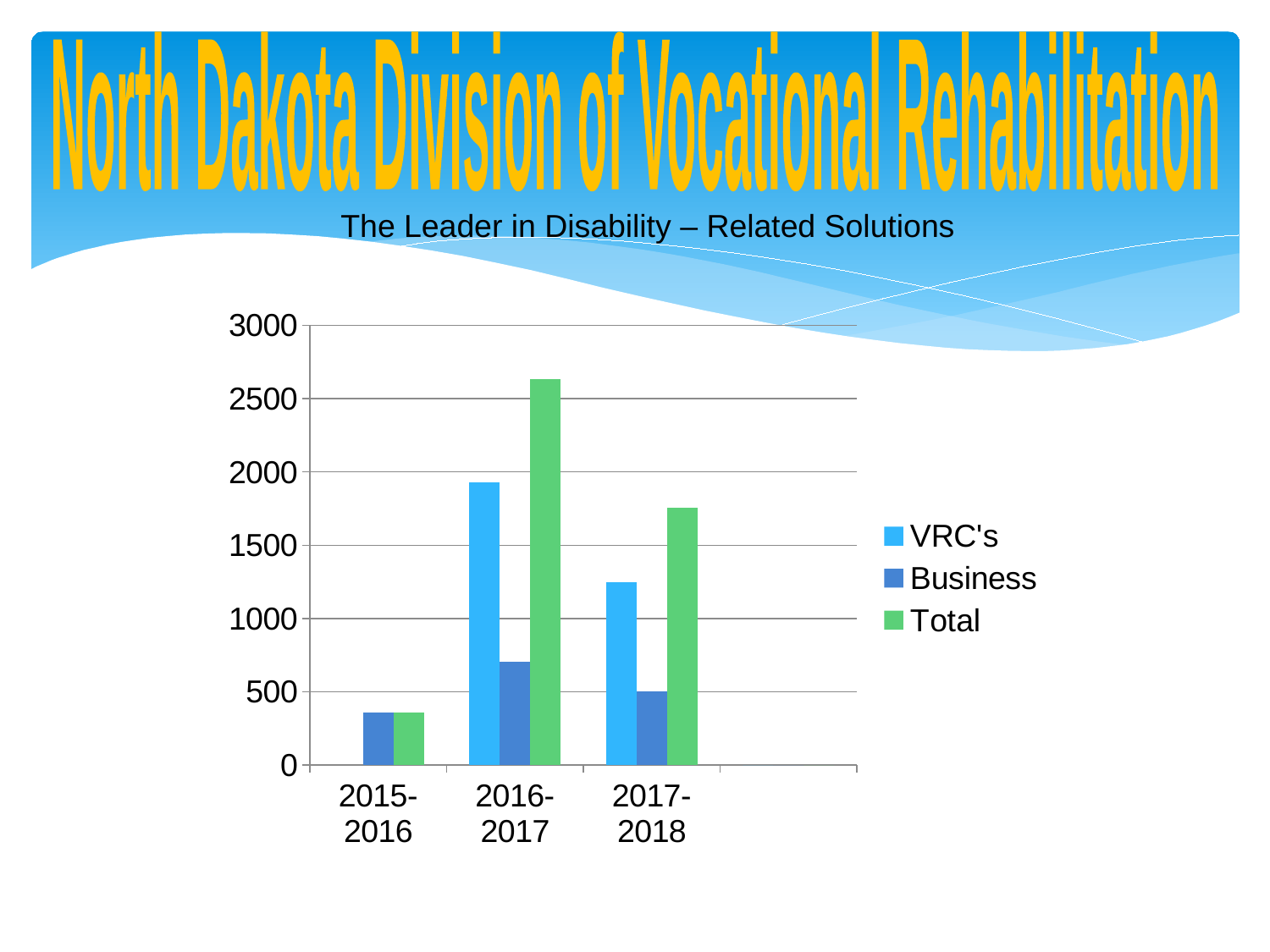

North Dakota Division of Vocational Rehabilitation
The Leader in Disability – Related Solutions

### Chart

| Category | VRC's | Business | Total |
|---|---|---|---|
| 2015-2016 | None | 356.0 | 356.0 |
| 2016-2017 | 1926.0 | 707.0 | 2633.0 |
| 2017-2018 | 1250.0 | 504.0 | 1754.0 |